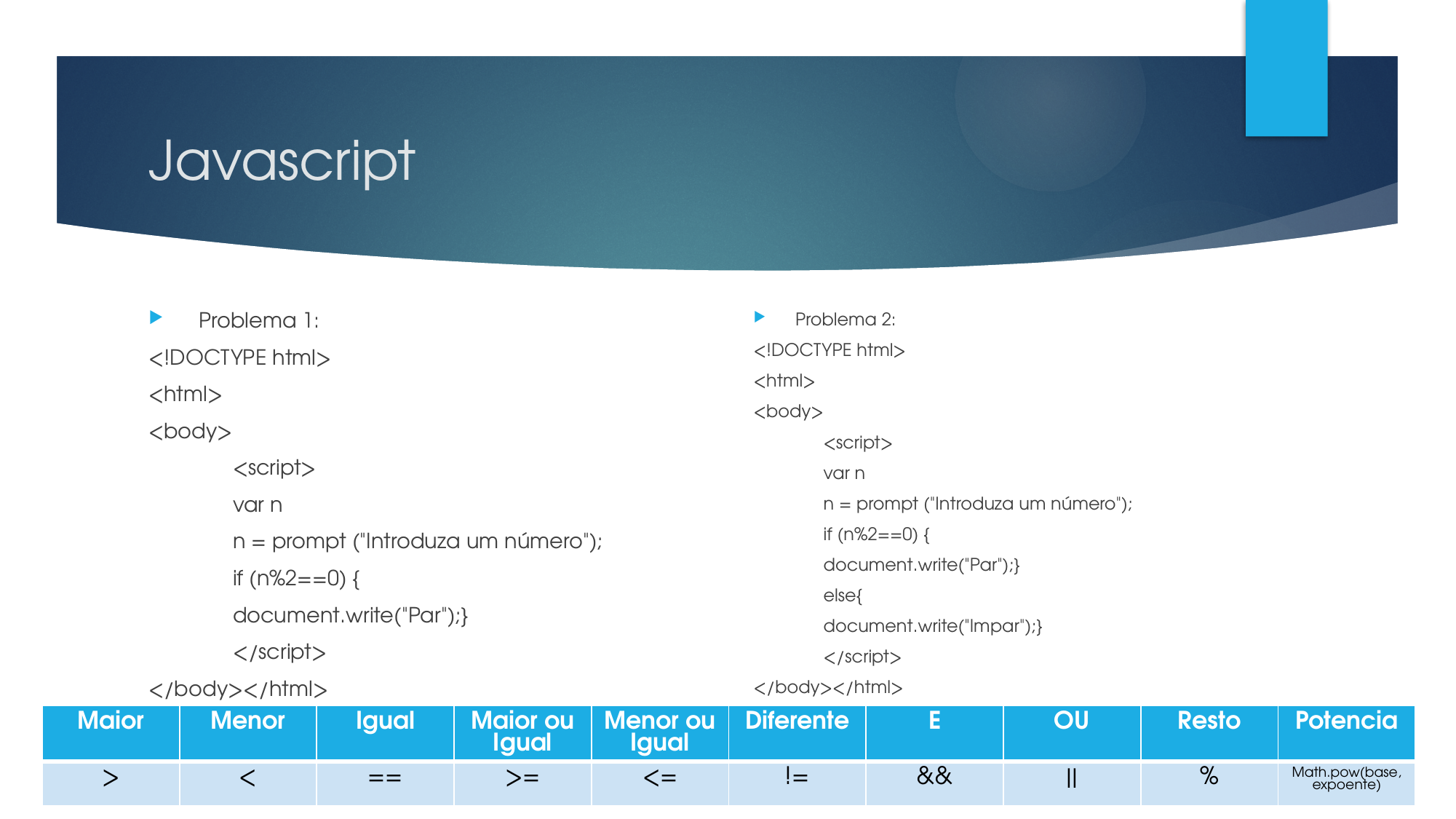

# Javascript
Problema 1:
<!DOCTYPE html>
<html>
<body>
	<script>
		var n
		n = prompt ("Introduza um número");
		if (n%2==0) {
			document.write("Par");}
	</script>
</body></html>
Problema 2:
<!DOCTYPE html>
<html>
<body>
	<script>
		var n
		n = prompt ("Introduza um número");
		if (n%2==0) {
			document.write("Par");}
		else{
			document.write("Impar");}
	</script>
</body></html>

| Maior | Menor | Igual | Maior ou Igual | Menor ou Igual | Diferente | E | OU | Resto | Potencia |
| --- | --- | --- | --- | --- | --- | --- | --- | --- | --- |
| > | < | == | >= | <= | != | && | || | % | Math.pow(base, expoente) |